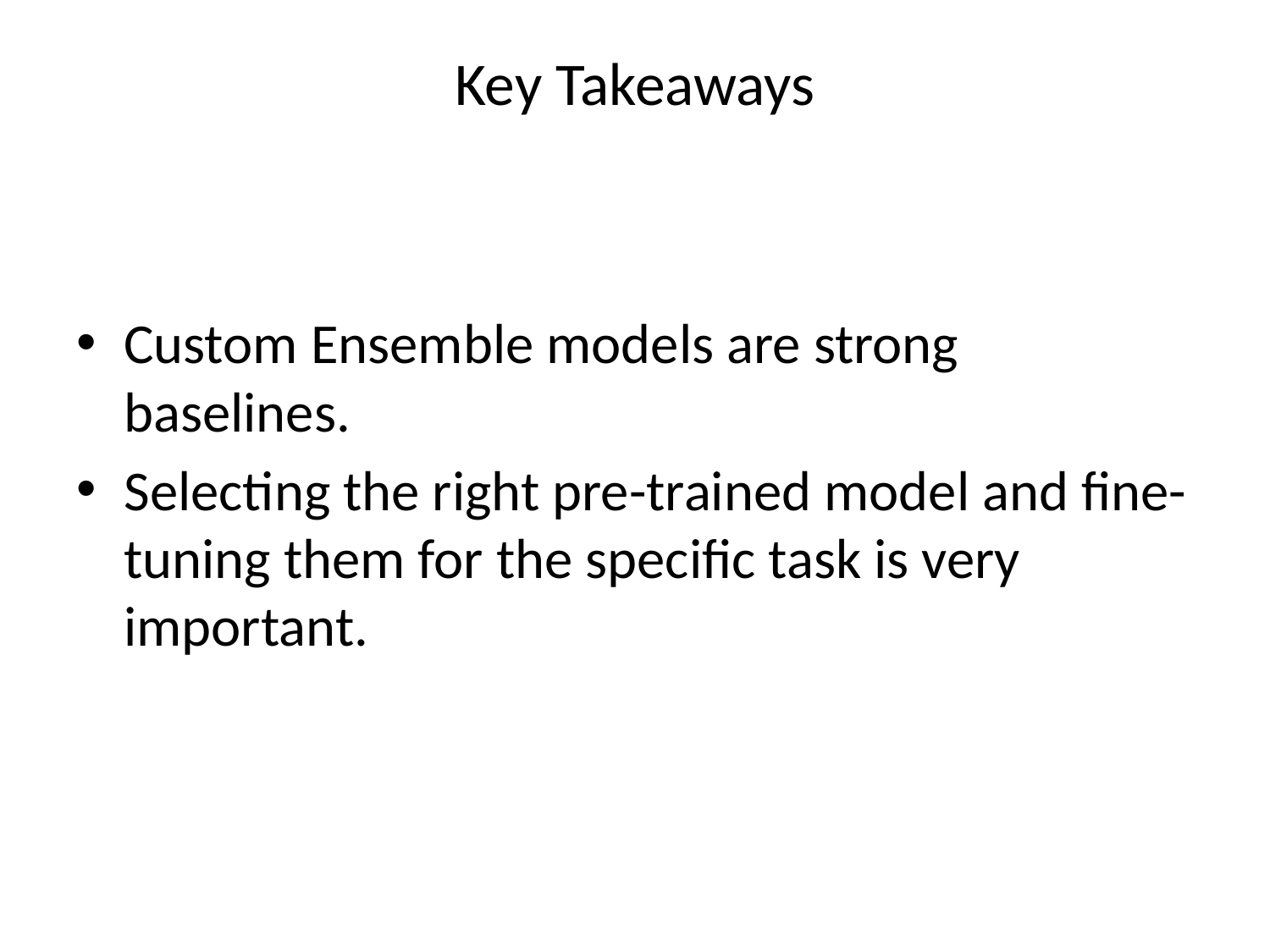

# Key Takeaways

Custom Ensemble models are strong baselines.
Selecting the right pre-trained model and fine-tuning them for the specific task is very important.